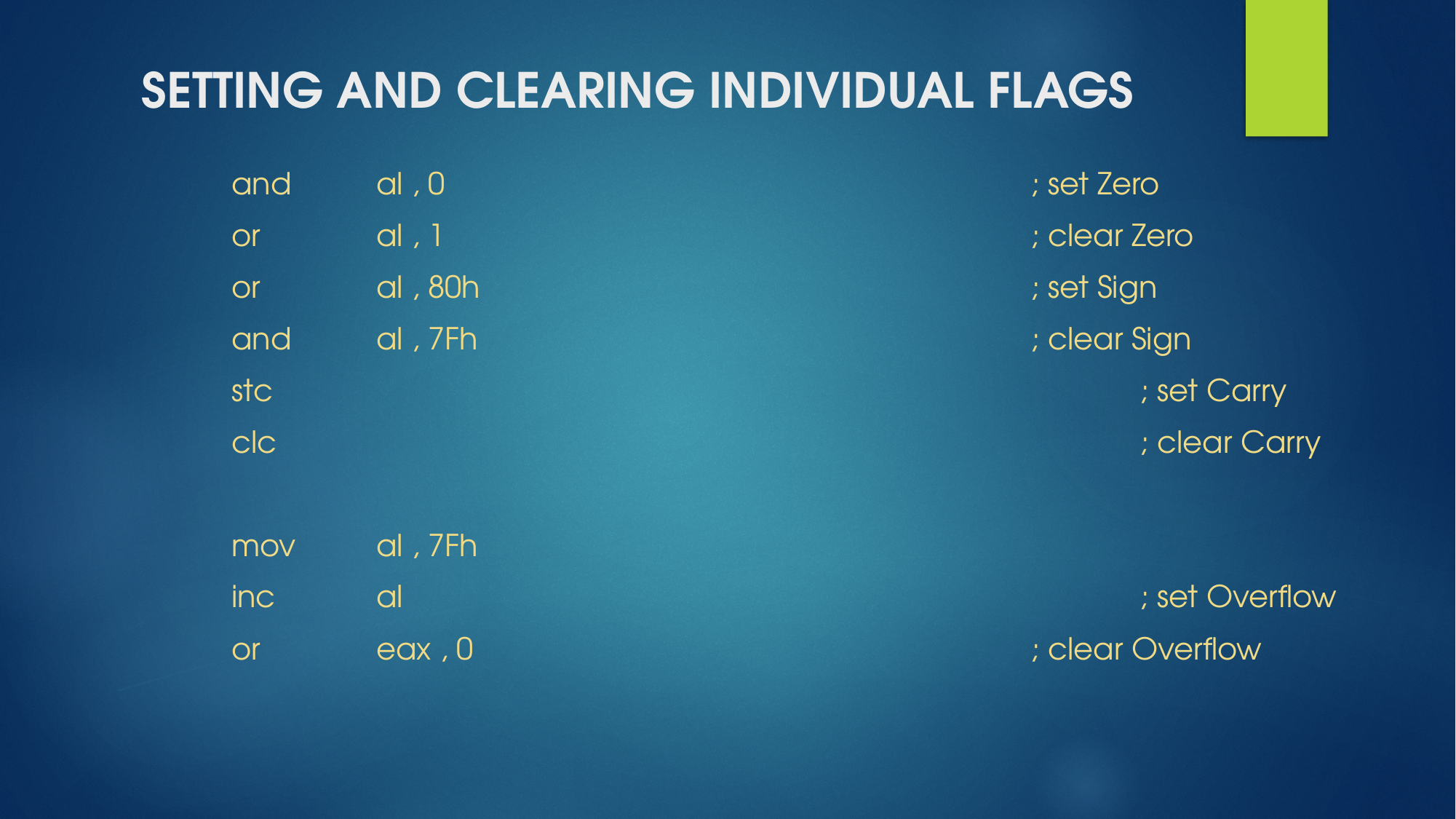

# Setting and Clearing Individual Flags
and 	al , 0 						; set Zero
or 	al , 1						; clear Zero
or 	al , 80h 					; set Sign
and 	al , 7Fh 					; clear Sign
stc 								; set Carry
clc 								; clear Carry

mov 	al , 7Fh
inc 	al 							; set Overflow
or 	eax , 0 						; clear Overflow